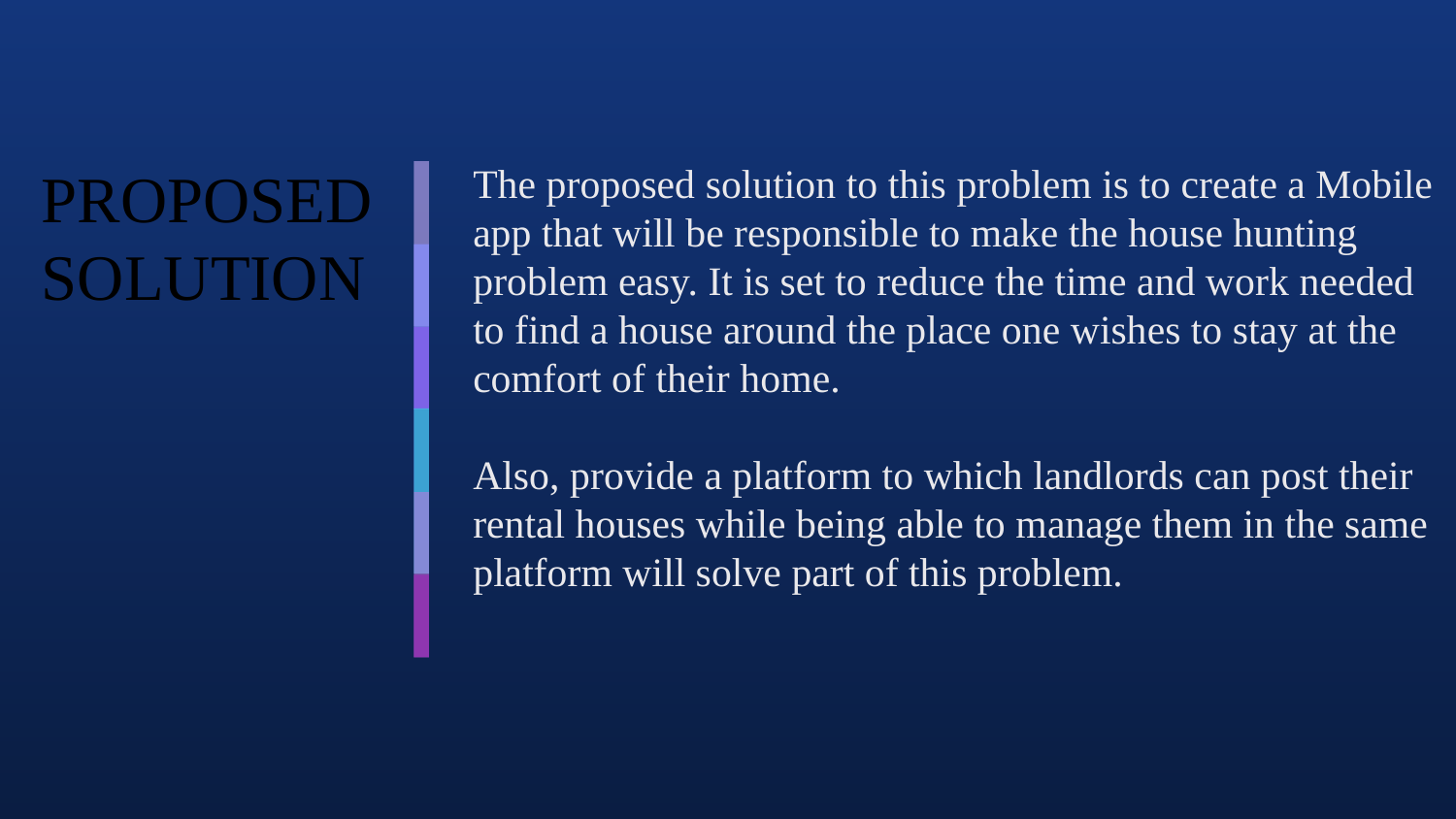

PROPOSED SOLUTION
The proposed solution to this problem is to create a Mobile app that will be responsible to make the house hunting problem easy. It is set to reduce the time and work needed to find a house around the place one wishes to stay at the comfort of their home.

Also, provide a platform to which landlords can post their rental houses while being able to manage them in the same platform will solve part of this problem.